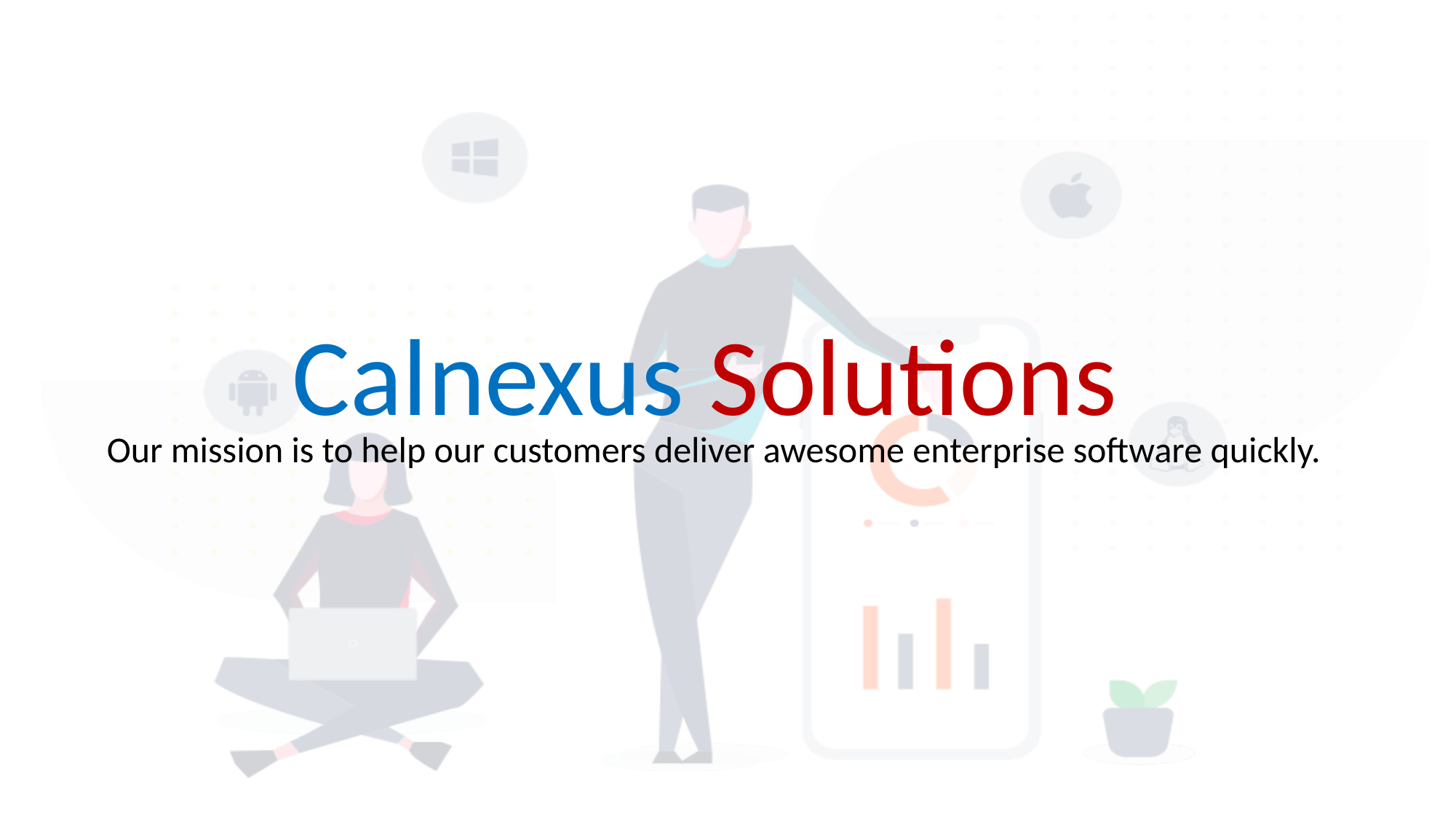

# Calnexus Solutions
Our mission is to help our customers deliver awesome enterprise software quickly.